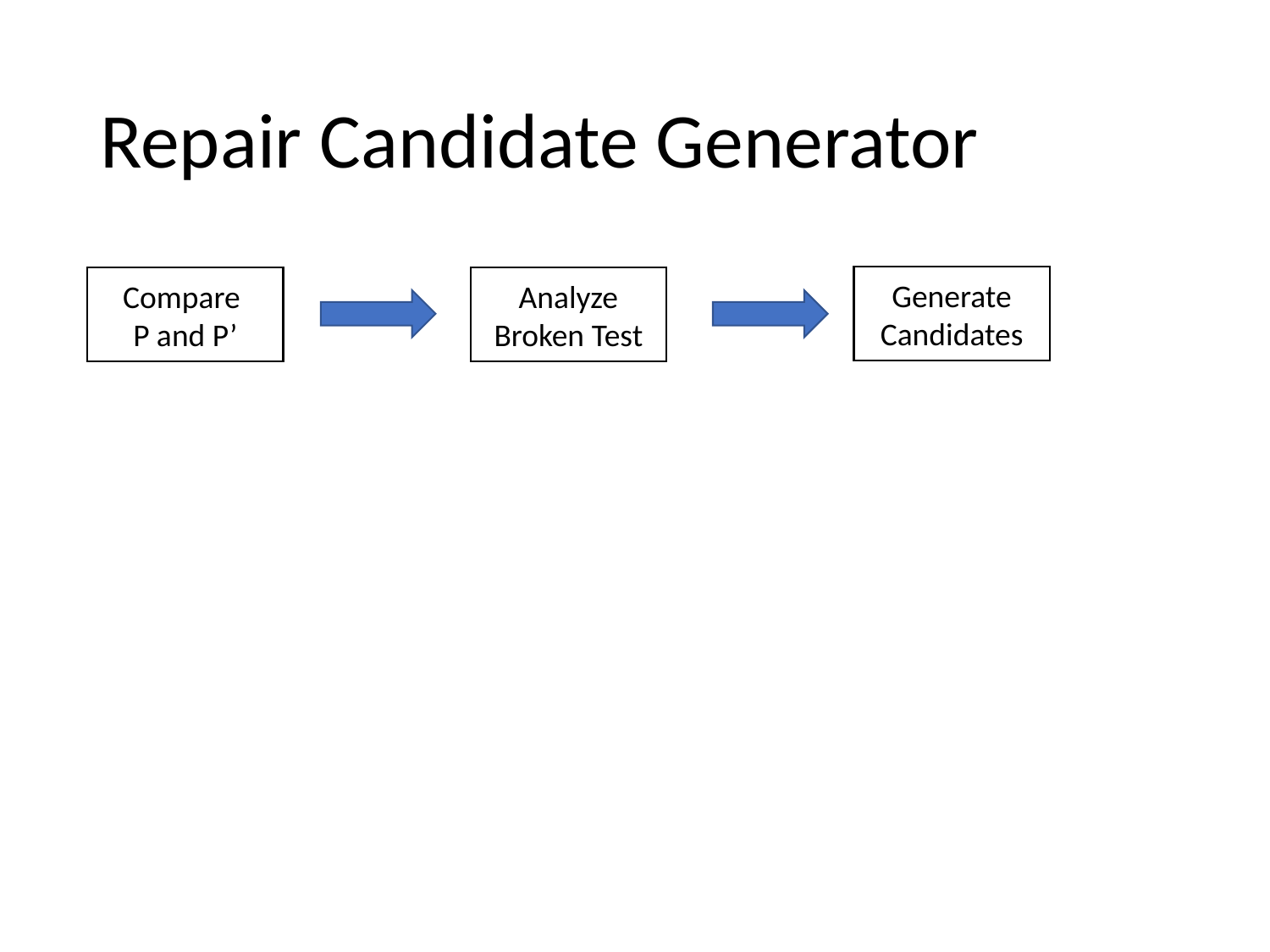

# Repair Candidate Generator
Generate
Candidates
Analyze
Broken Test
Compare
P and P’